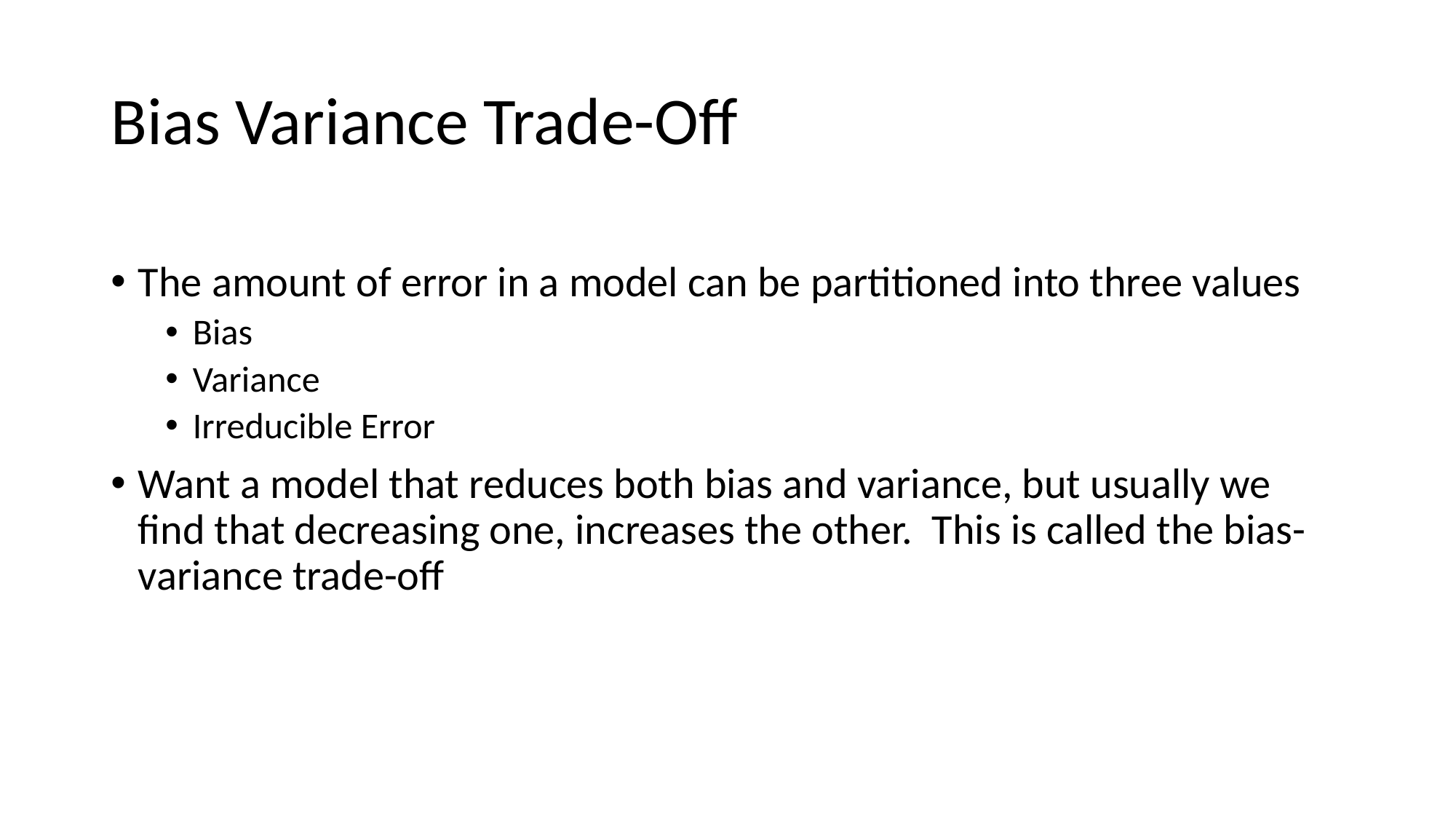

# Bias Variance Trade-Off
The amount of error in a model can be partitioned into three values
Bias
Variance
Irreducible Error
Want a model that reduces both bias and variance, but usually we find that decreasing one, increases the other.  This is called the bias-variance trade-off